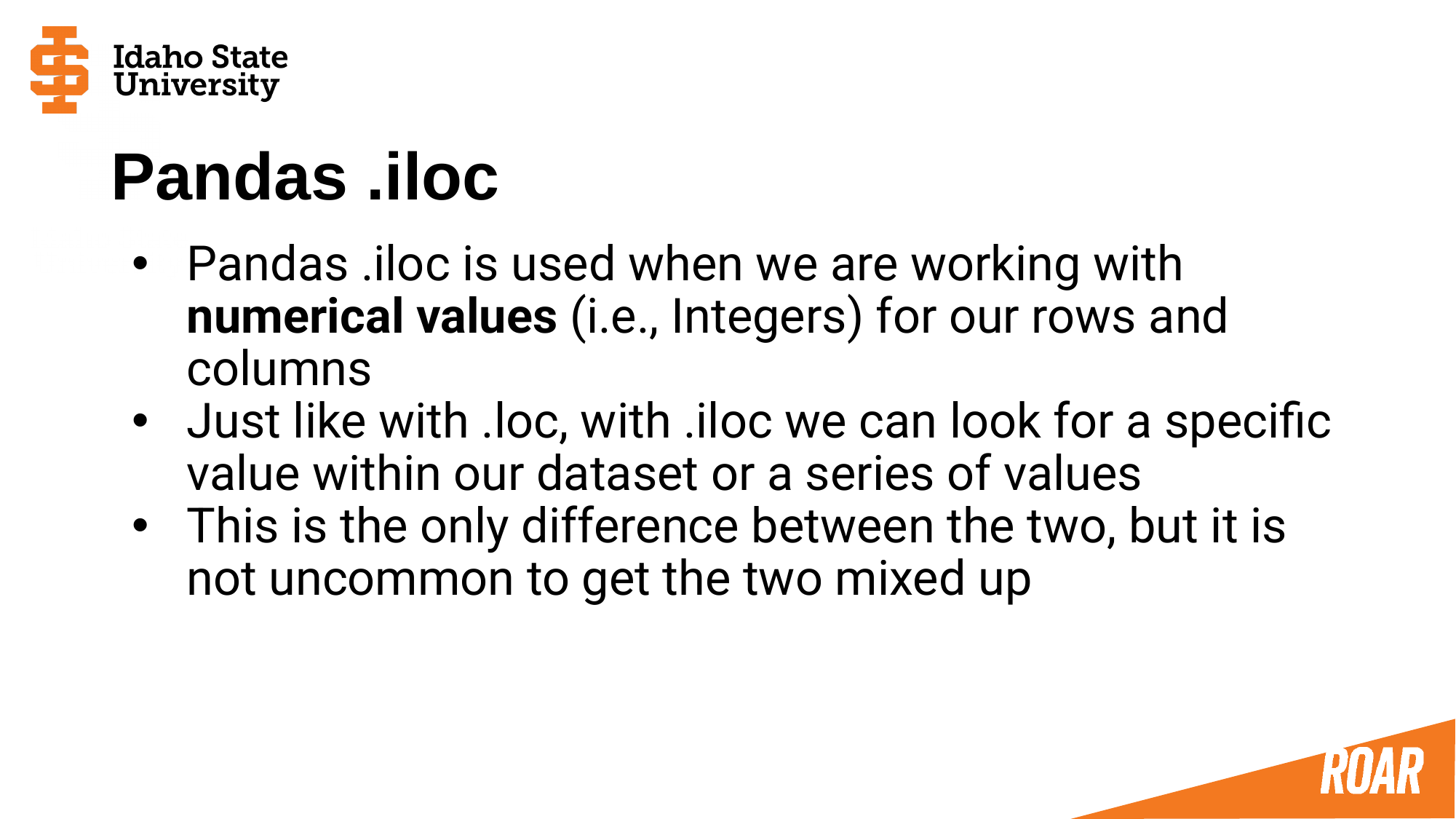

# Pandas .iloc
Pandas .iloc is used when we are working with numerical values (i.e., Integers) for our rows and columns
Just like with .loc, with .iloc we can look for a specific value within our dataset or a series of values
This is the only difference between the two, but it is not uncommon to get the two mixed up